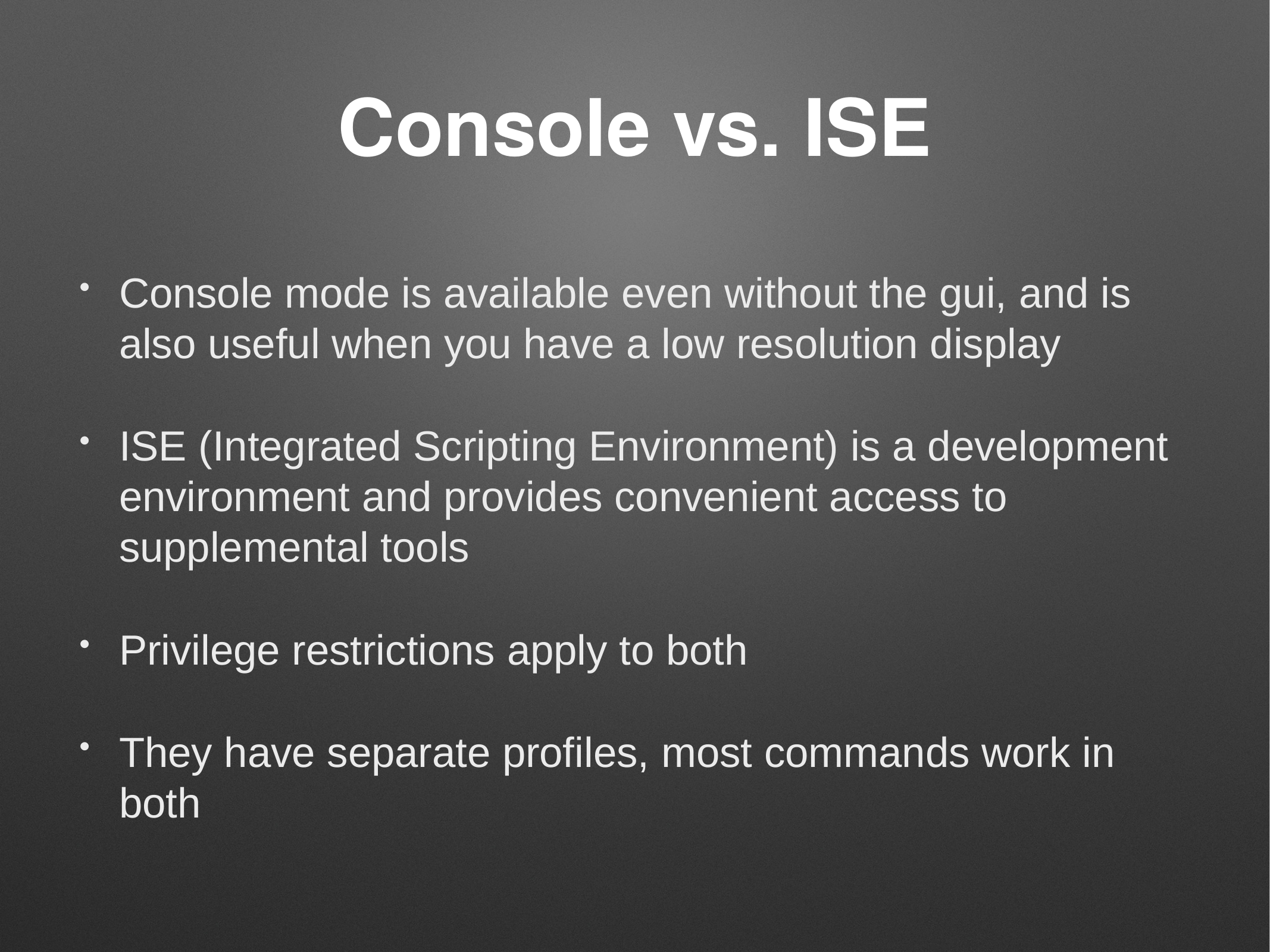

# Console vs. ISE
Console mode is available even without the gui, and is also useful when you have a low resolution display
ISE (Integrated Scripting Environment) is a development environment and provides convenient access to supplemental tools
Privilege restrictions apply to both
They have separate profiles, most commands work in both